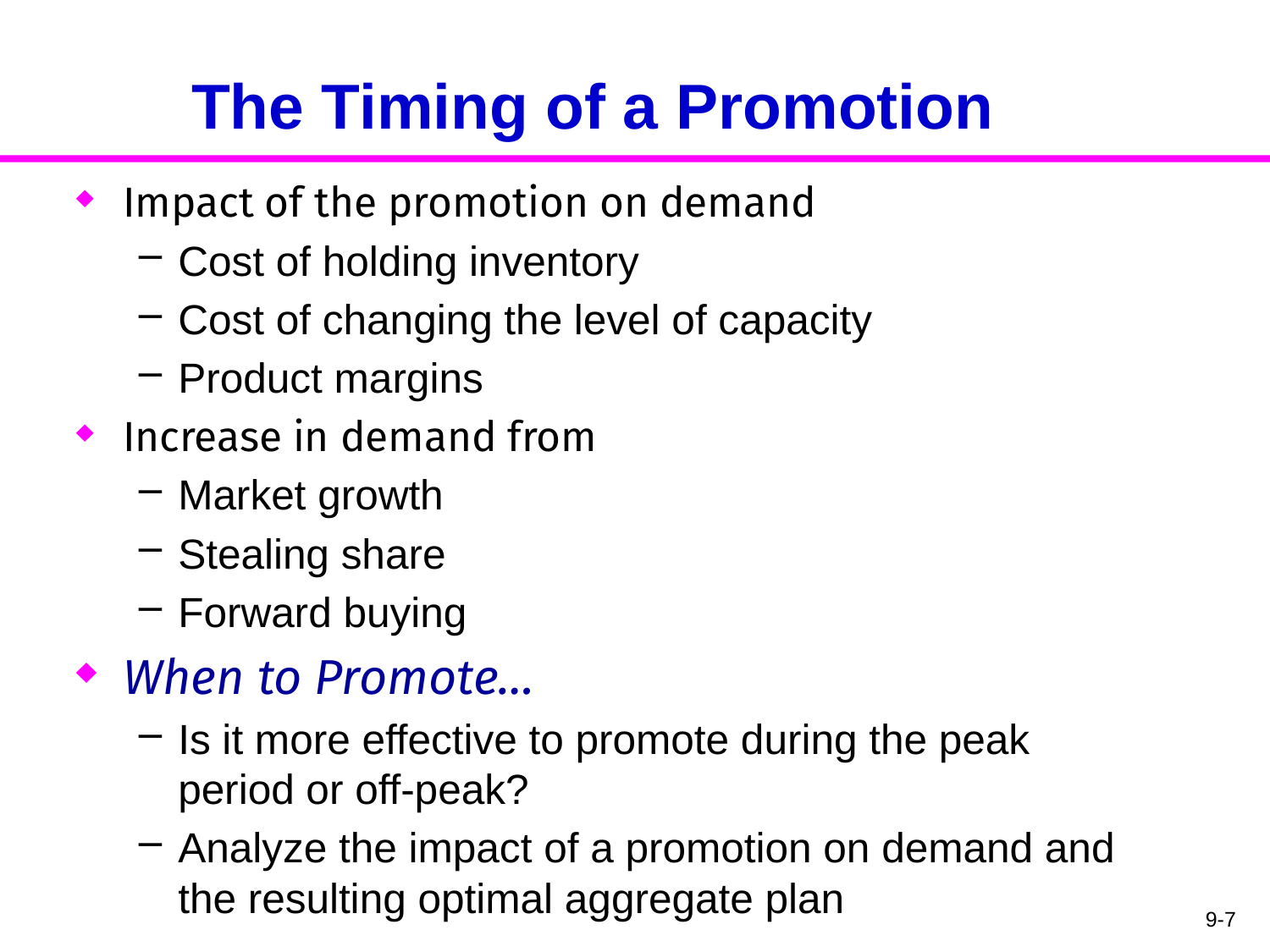

# The Timing of a Promotion
Impact of the promotion on demand
Cost of holding inventory
Cost of changing the level of capacity
Product margins
Increase in demand from
Market growth
Stealing share
Forward buying
When to Promote…
Is it more effective to promote during the peak period or off-peak?
Analyze the impact of a promotion on demand and the resulting optimal aggregate plan

9-7